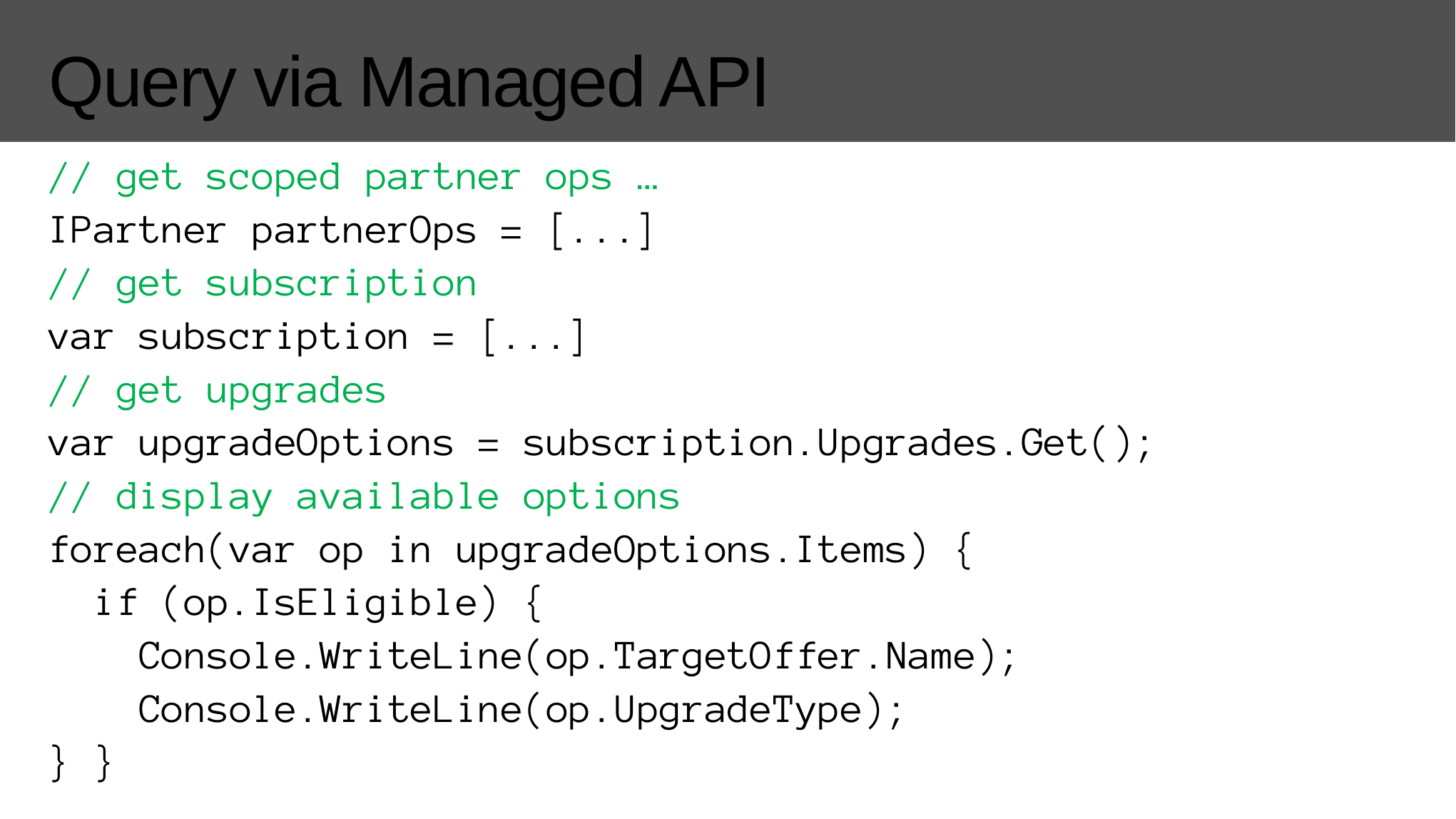

# Query via Managed API
// get scoped partner ops …
IPartner partnerOps = [...]
// get subscription
var subscription = [...]
// get upgrades
var upgradeOptions = subscription.Upgrades.Get();
// display available options
foreach(var op in upgradeOptions.Items) {
  if (op.IsEligible) {
    Console.WriteLine(op.TargetOffer.Name);
    Console.WriteLine(op.UpgradeType);
} }